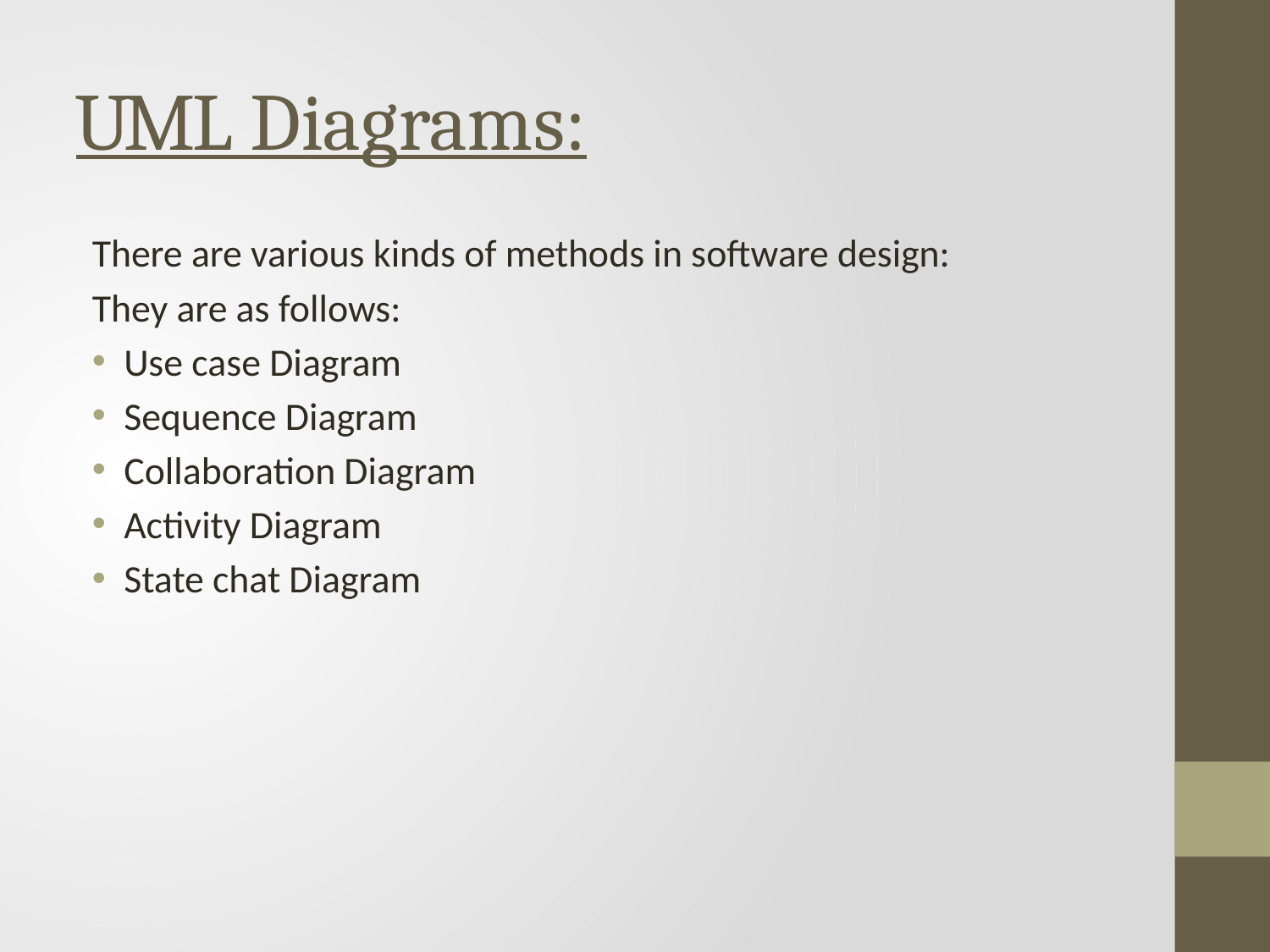

# UML Diagrams:
There are various kinds of methods in software design:
They are as follows:
Use case Diagram
Sequence Diagram
Collaboration Diagram
Activity Diagram
State chat Diagram